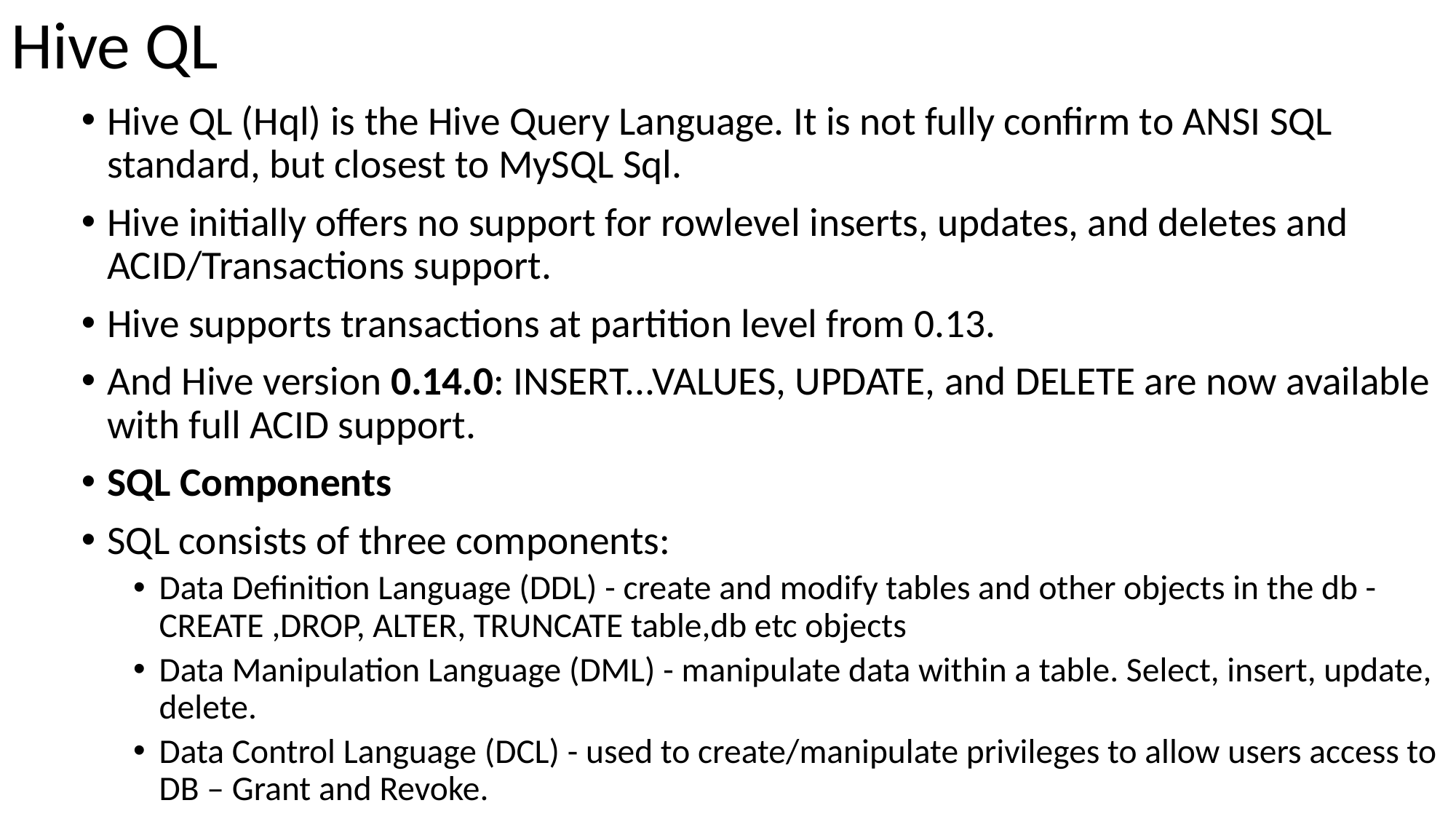

# Hive QL
Hive QL (Hql) is the Hive Query Language. It is not fully confirm to ANSI SQL standard, but closest to MySQL Sql.
Hive initially offers no support for rowlevel inserts, updates, and deletes and ACID/Transactions support.
Hive supports transactions at partition level from 0.13.
And Hive version 0.14.0: INSERT...VALUES, UPDATE, and DELETE are now available with full ACID support.
SQL Components
SQL consists of three components:
Data Definition Language (DDL) - create and modify tables and other objects in the db -CREATE ,DROP, ALTER, TRUNCATE table,db etc objects
Data Manipulation Language (DML) - manipulate data within a table. Select, insert, update, delete.
Data Control Language (DCL) - used to create/manipulate privileges to allow users access to DB – Grant and Revoke.